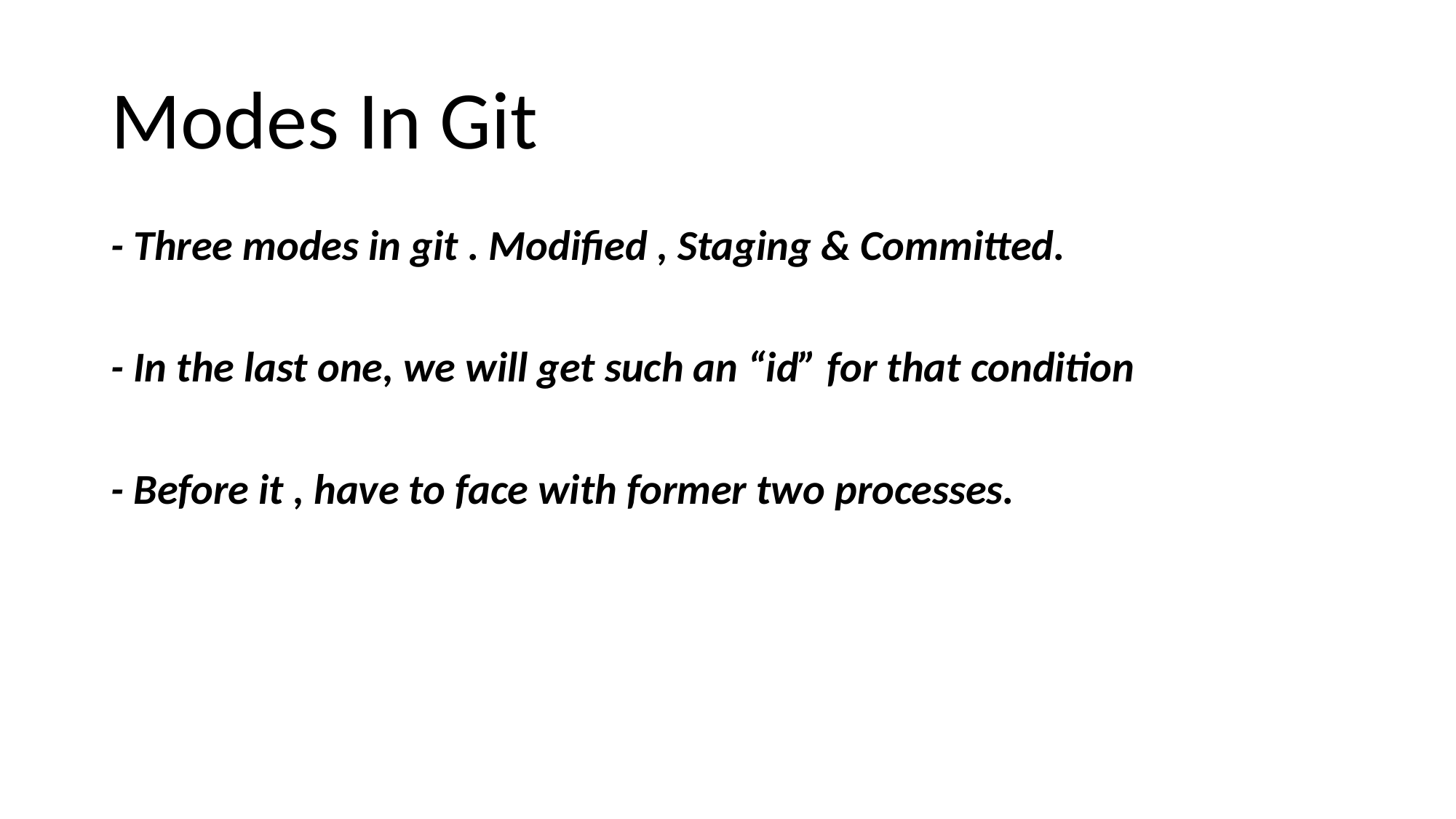

# Modes In Git
- Three modes in git . Modified , Staging & Committed.

- In the last one, we will get such an “id” for that condition

- Before it , have to face with former two processes.